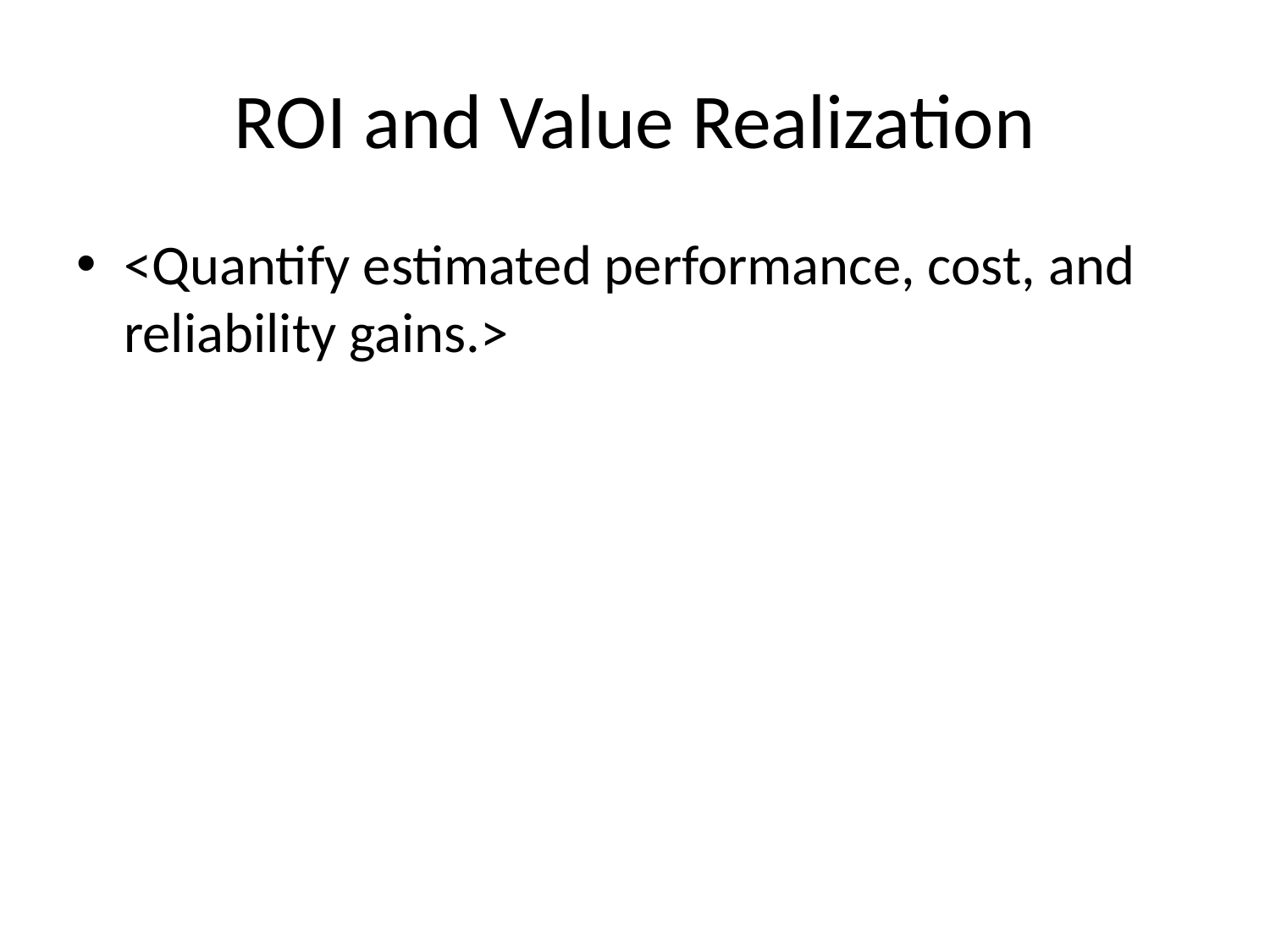

# ROI and Value Realization
<Quantify estimated performance, cost, and reliability gains.>